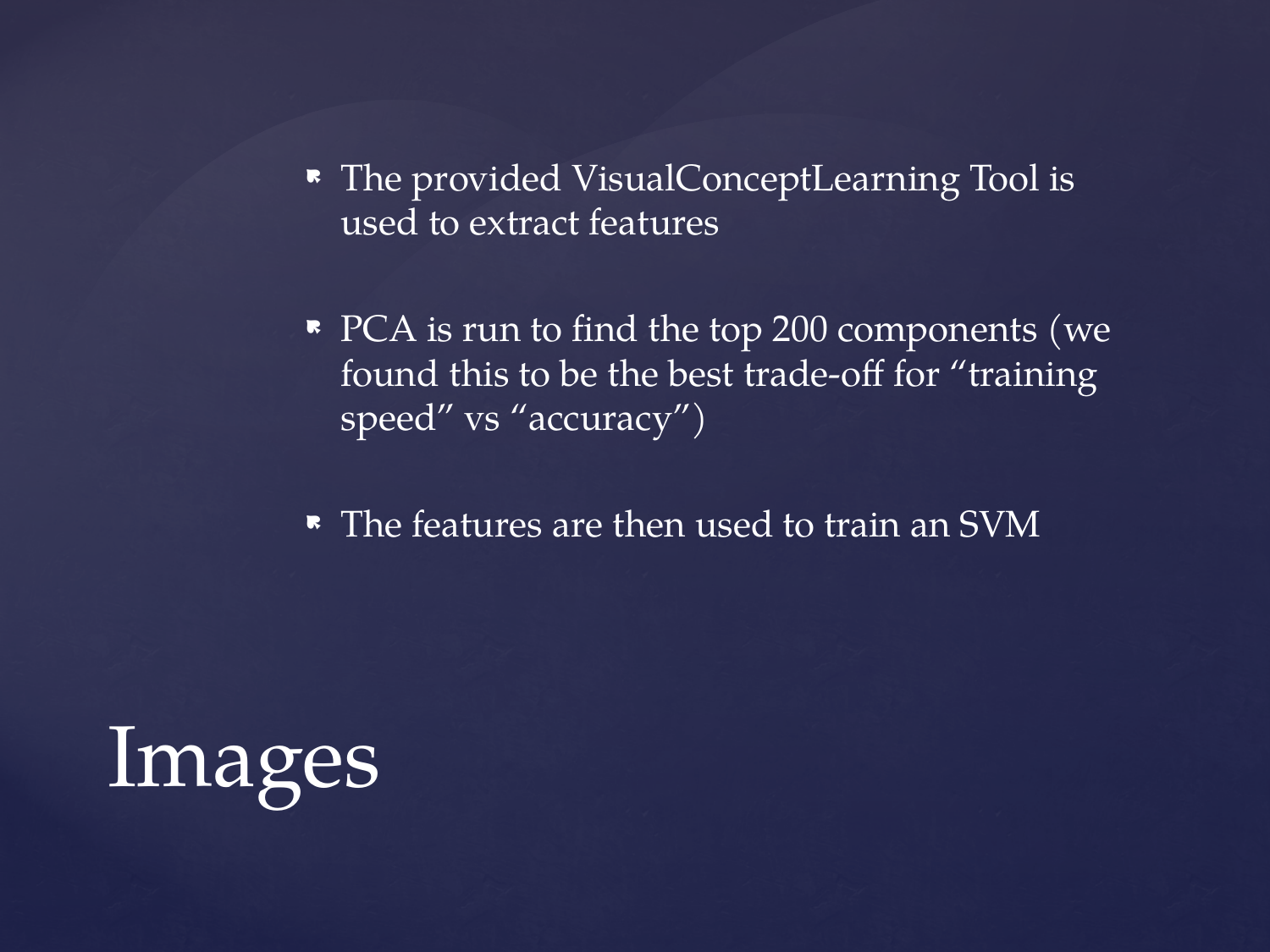

The provided VisualConceptLearning Tool is used to extract features

PCA is run to find the top 200 components (we found this to be the best trade-off for “training speed” vs “accuracy”)

The features are then used to train an SVM
# Images